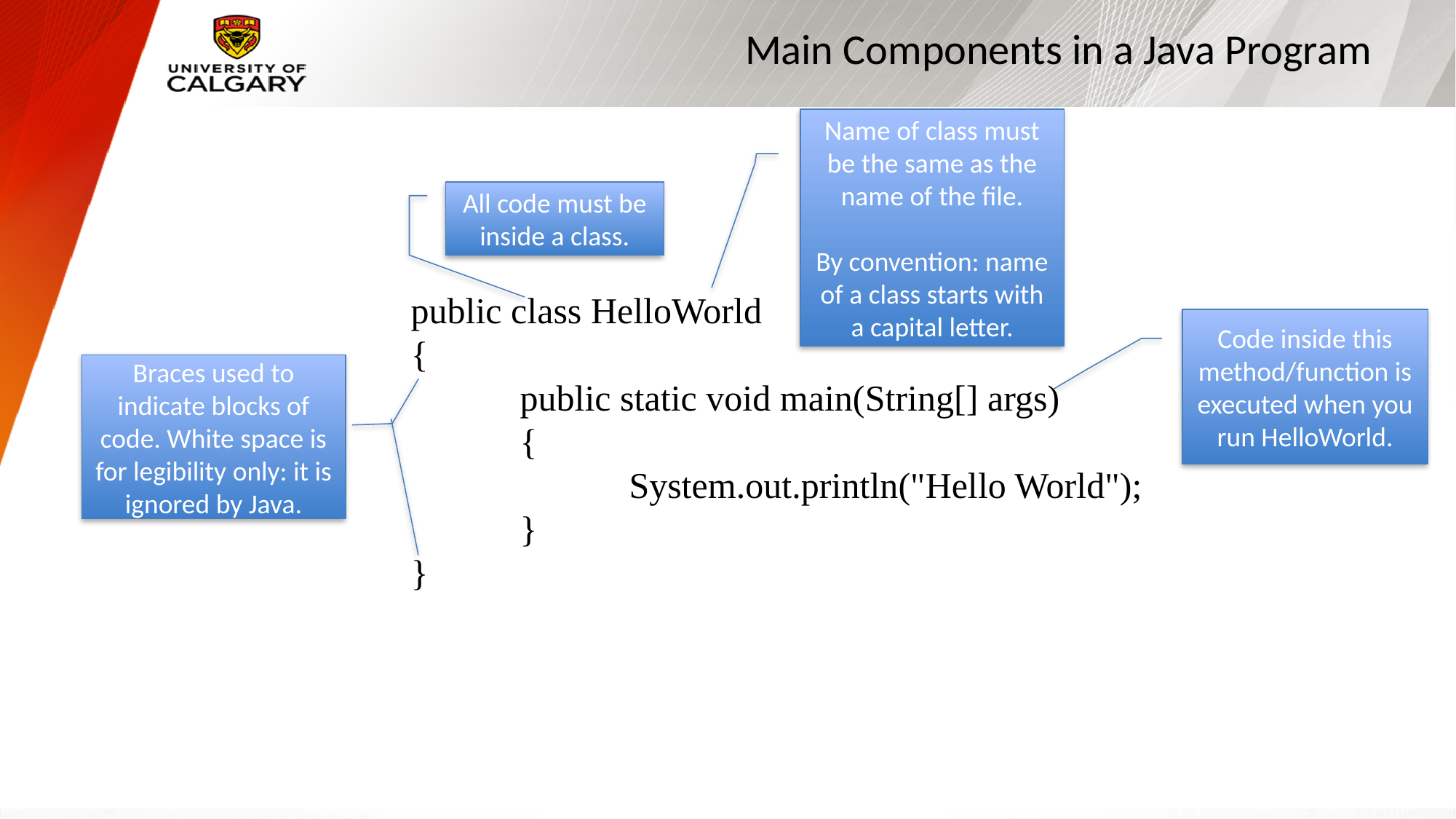

# Main Components in a Java Program
Name of class must be the same as the name of the file.

By convention: name of a class starts with a capital letter.
All code must be inside a class.
public class HelloWorld
{
	public static void main(String[] args)
	{
		System.out.println("Hello World");
	}
}
Code inside this method/function is executed when you run HelloWorld.
Braces used to indicate blocks of code. White space is for legibility only: it is ignored by Java.